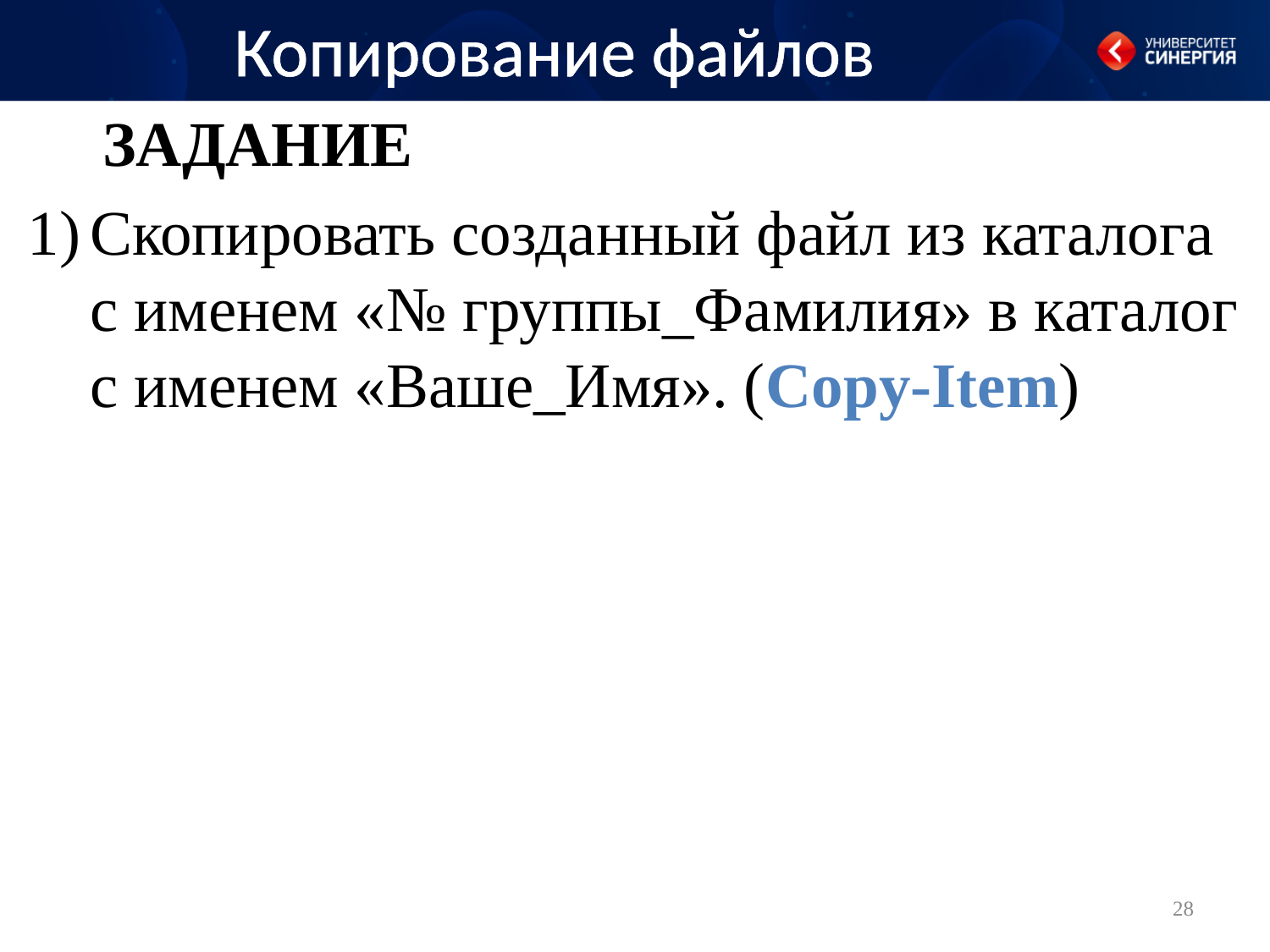

Копирование файлов
#
Задание
Скопировать созданный файл из каталога с именем «№ группы_Фамилия» в каталог с именем «Ваше_Имя». (Copy-Item)

28